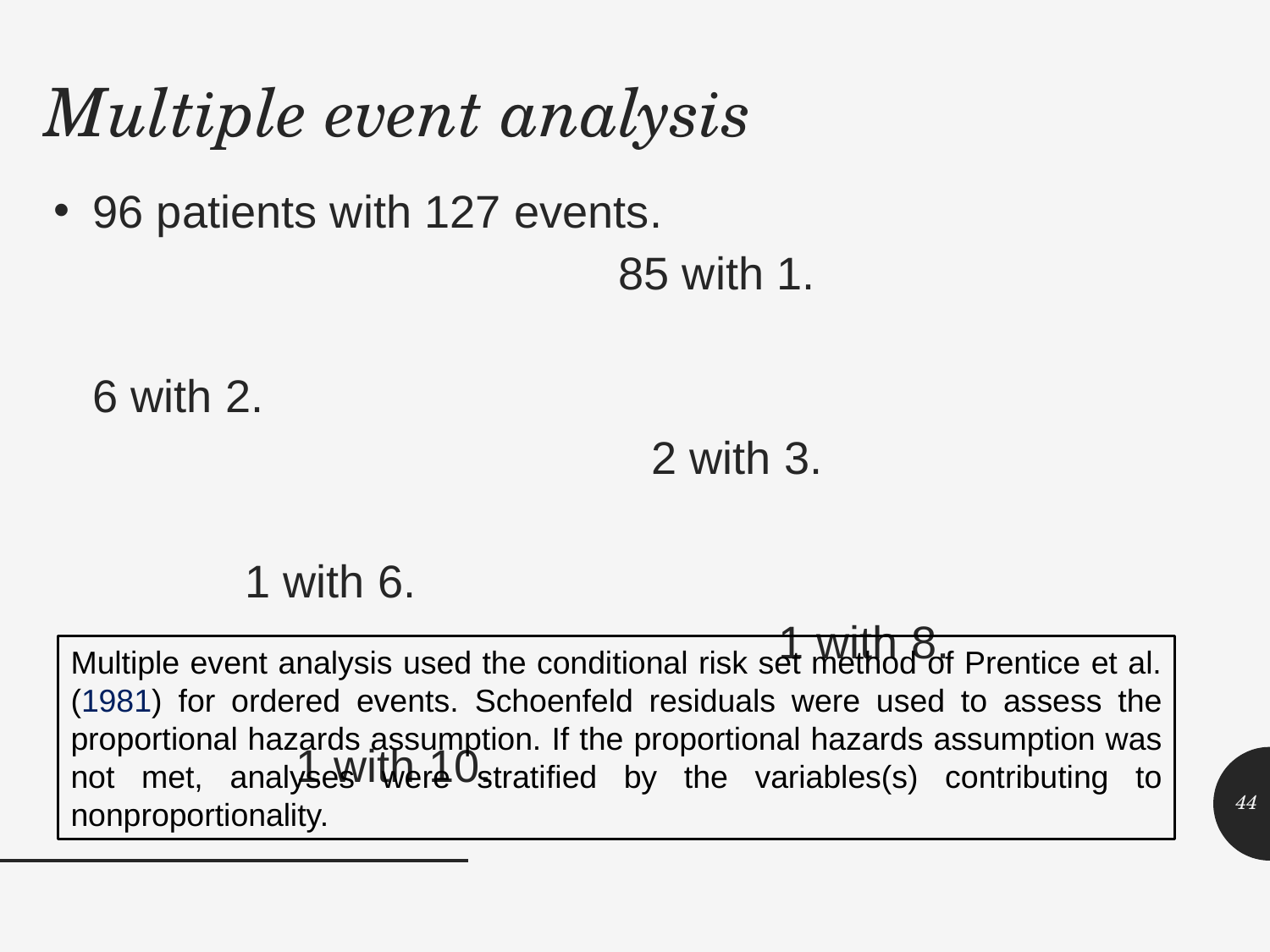

# Multiple event analysis
96 patients with 127 events.                                                                                                               85 with 1.                                                                                                                         6 with 2.                                                                                                                        2 with 3.                                                                                                                                     1 with 6.                                                                                                                      1 with 8.                                                                                                                               1 with 10.
Multiple event analysis used the conditional risk set method of Prentice et al. (1981) for ordered events. Schoenfeld residuals were used to assess the proportional hazards assumption. If the proportional hazards assumption was not met, analyses were stratified by the variables(s) contributing to nonproportionality.
44